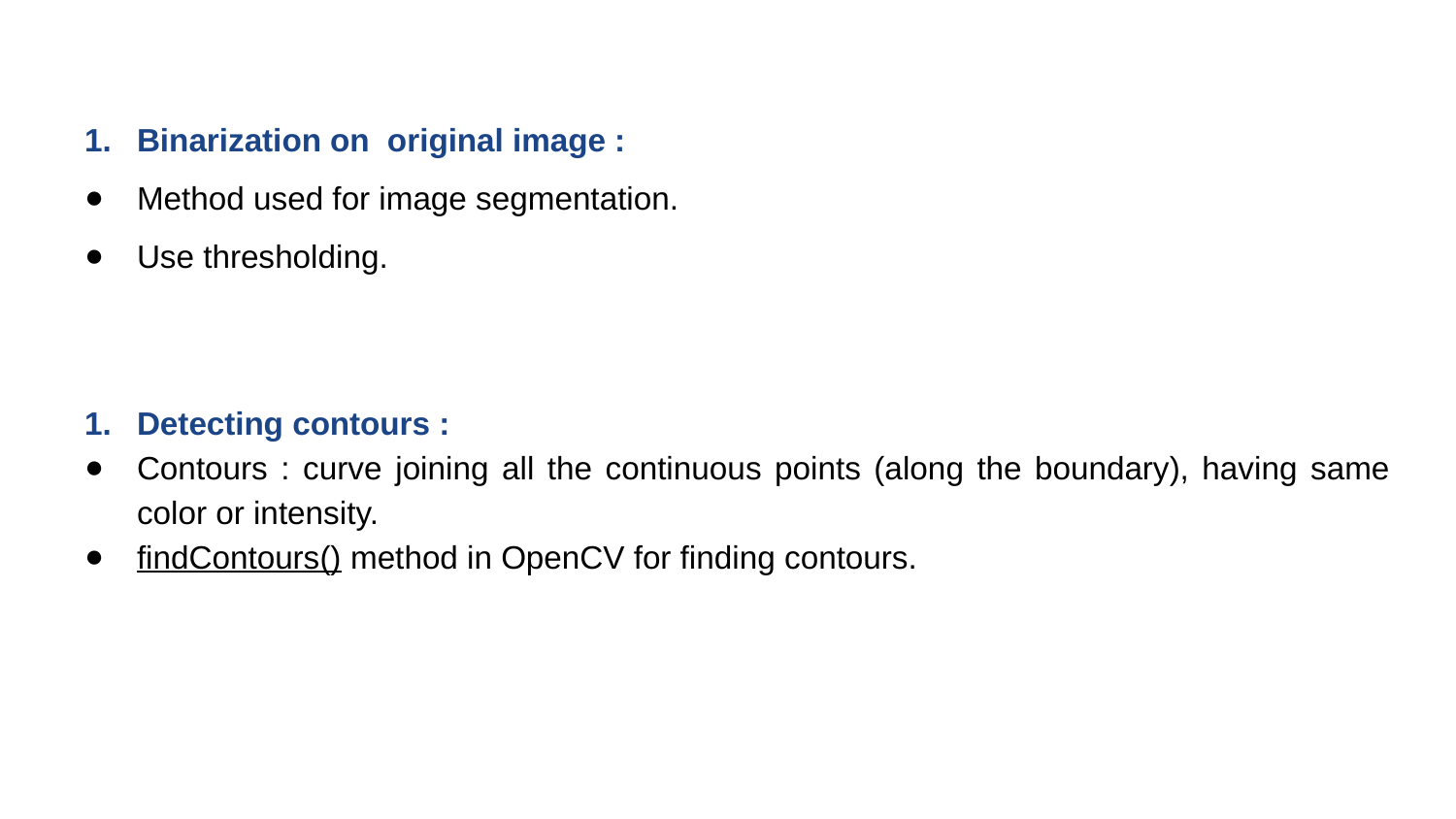

Binarization on  original image :
Method used for image segmentation.
Use thresholding.

Detecting contours :
Contours : curve joining all the continuous points (along the boundary), having same color or intensity.
findContours() method in OpenCV for finding contours.